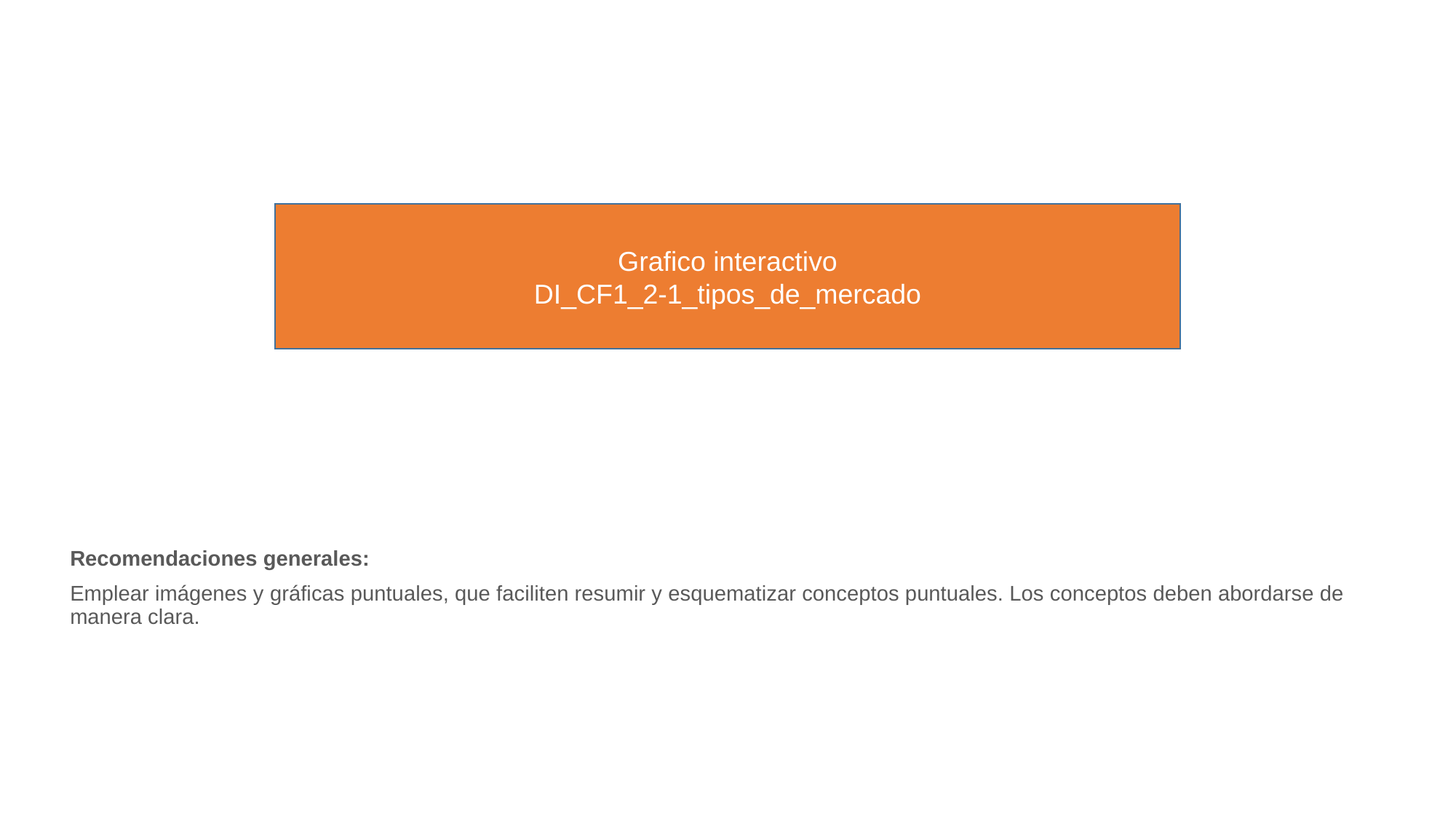

Grafico interactivo
DI_CF1_2-1_tipos_de_mercado
Recomendaciones generales:
Emplear imágenes y gráficas puntuales, que faciliten resumir y esquematizar conceptos puntuales. Los conceptos deben abordarse de manera clara.